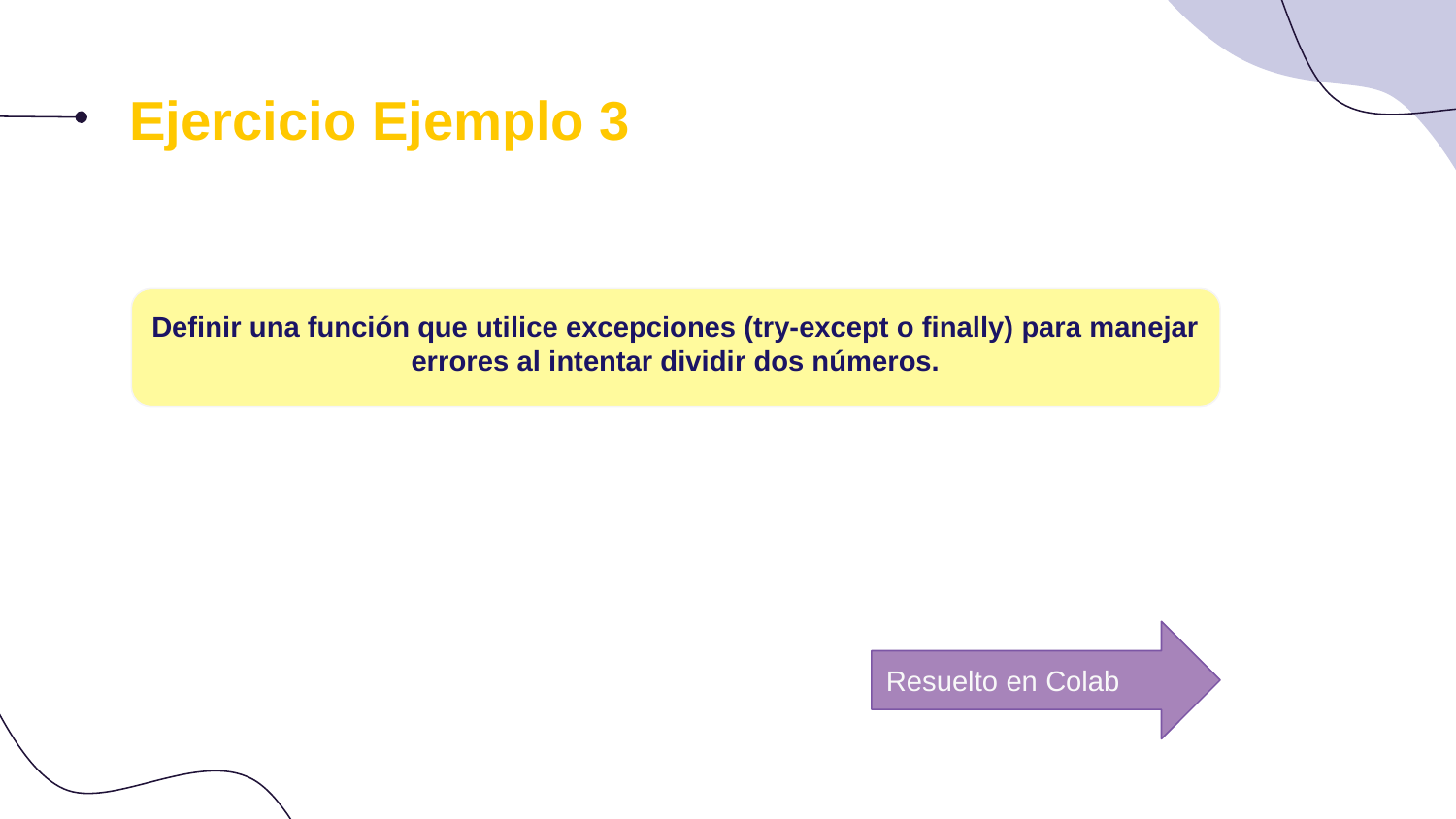

# Ejercicio Ejemplo 3
Definir una función que utilice excepciones (try-except o finally) para manejar errores al intentar dividir dos números.
Resuelto en Colab